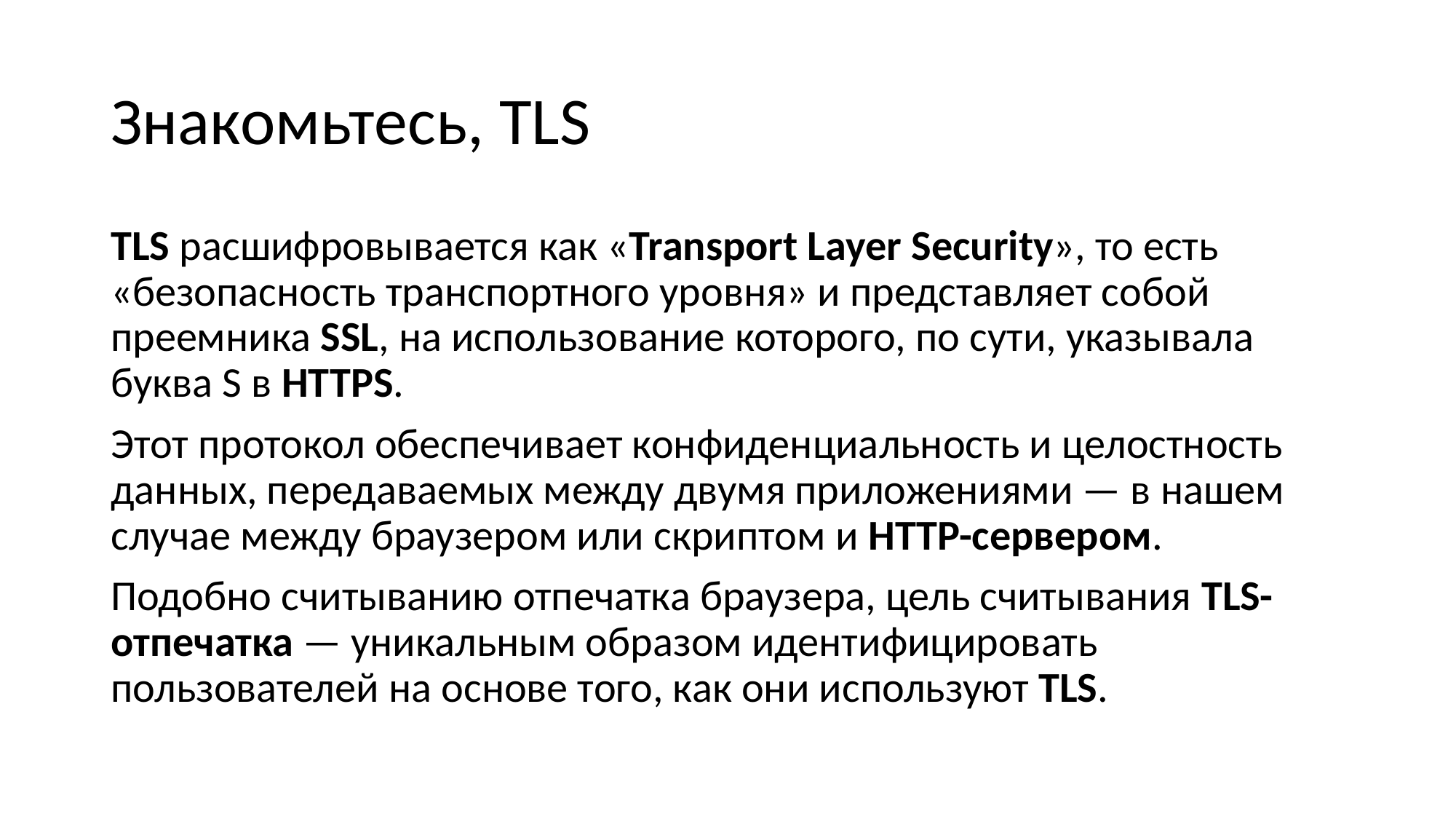

# Знакомьтесь, TLS
TLS расшифровывается как «Transport Layer Security», то есть «безопасность транспортного уровня» и представляет собой преемника SSL, на использование которого, по сути, указывала буква S в HTTPS.
Этот протокол обеспечивает конфиденциальность и целостность данных, передаваемых между двумя приложениями — в нашем случае между браузером или скриптом и HTTP-сервером.
Подобно считыванию отпечатка браузера, цель считывания TLS-отпечатка — уникальным образом идентифицировать пользователей на основе того, как они используют TLS.